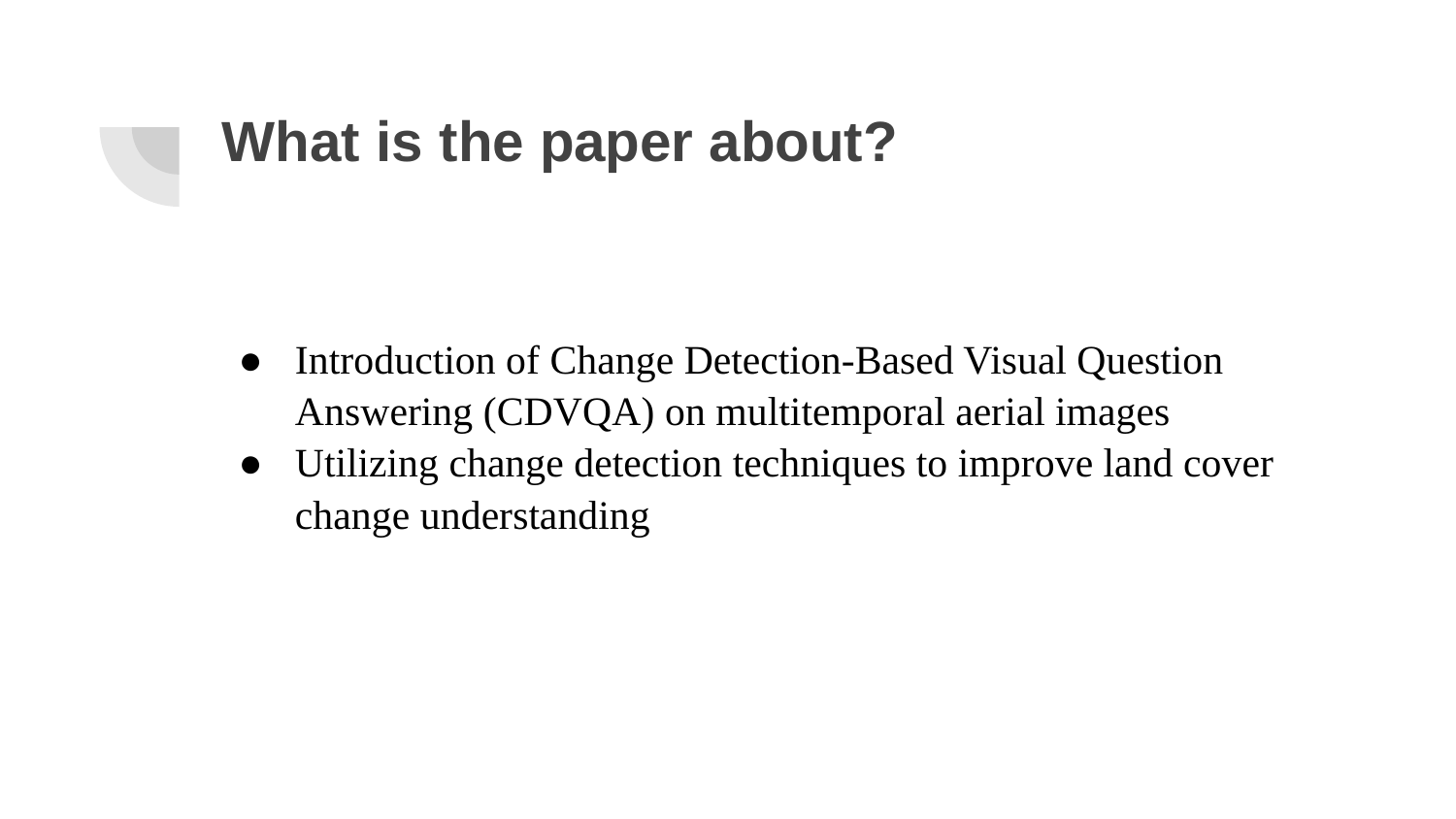

# What is the paper about?
Introduction of Change Detection-Based Visual Question Answering (CDVQA) on multitemporal aerial images
Utilizing change detection techniques to improve land cover change understanding